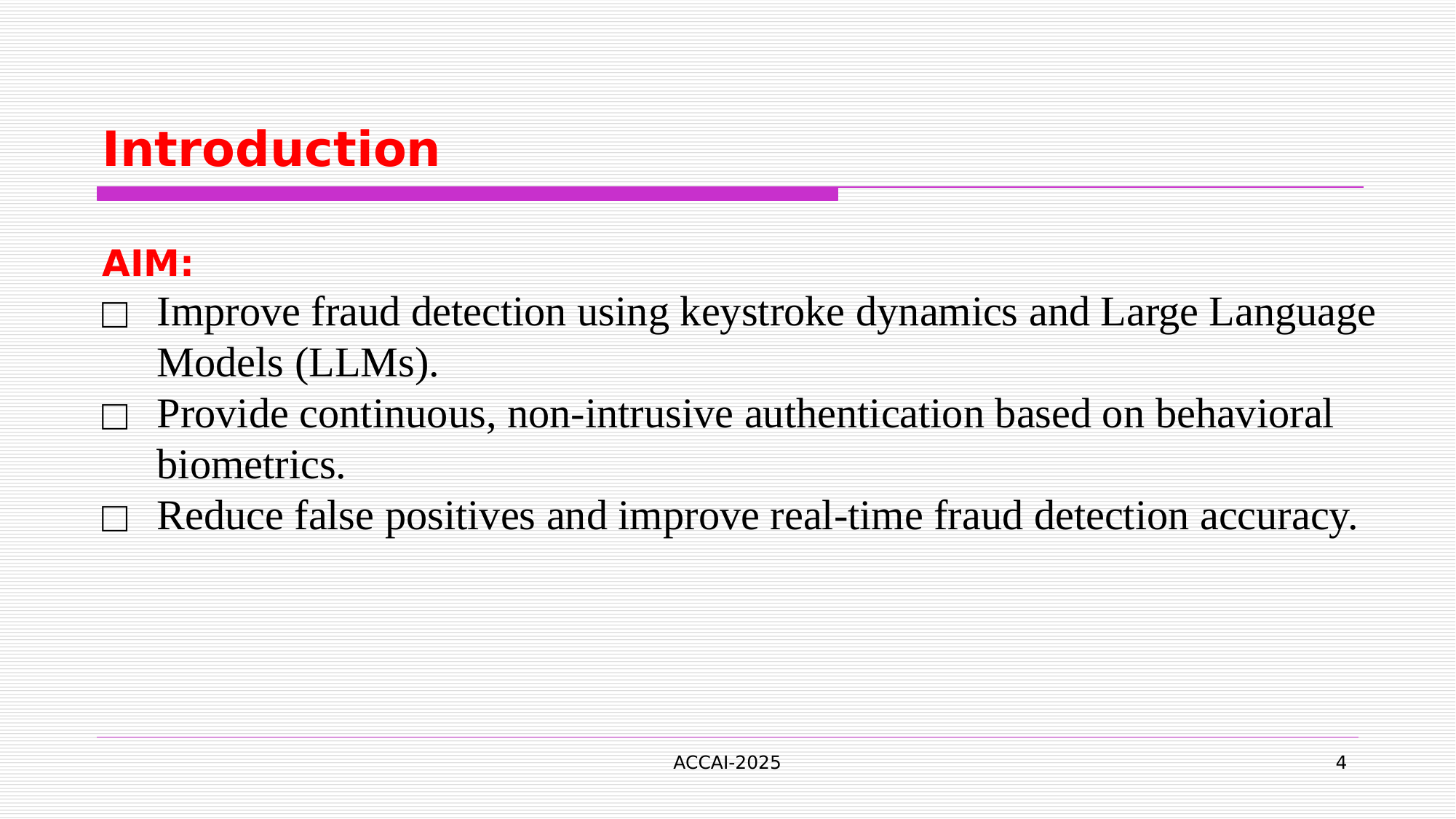

# Introduction
AIM:
Improve fraud detection using keystroke dynamics and Large Language Models (LLMs).
Provide continuous, non-intrusive authentication based on behavioral biometrics.
Reduce false positives and improve real-time fraud detection accuracy.
ACCAI-2025
4